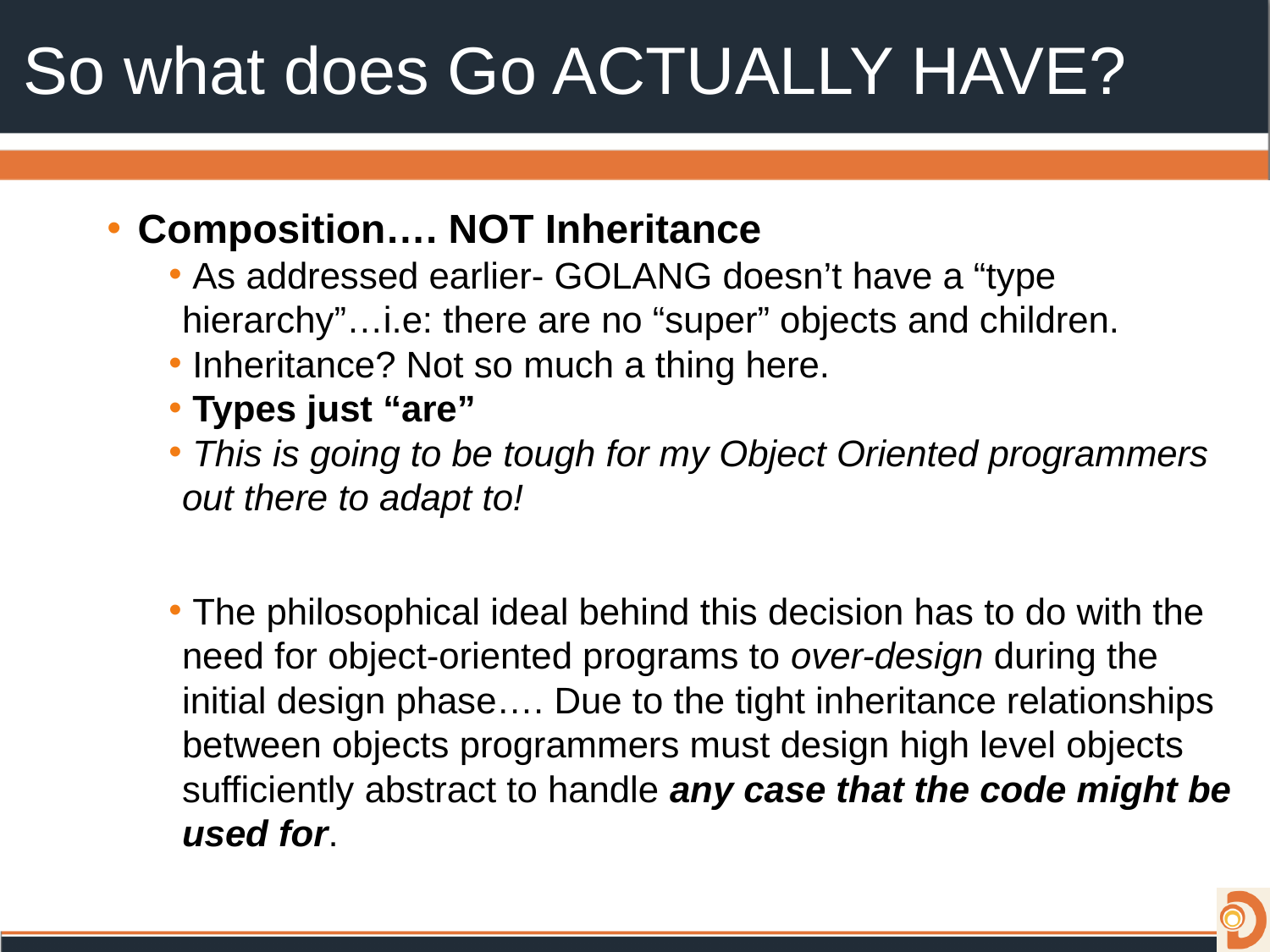

# So what does Go ACTUALLY HAVE?
 Composition…. NOT Inheritance
 As addressed earlier- GOLANG doesn’t have a “type hierarchy”…i.e: there are no “super” objects and children.
 Inheritance? Not so much a thing here.
 Types just “are”
 This is going to be tough for my Object Oriented programmers out there to adapt to!

 The philosophical ideal behind this decision has to do with the need for object-oriented programs to over-design during the initial design phase…. Due to the tight inheritance relationships between objects programmers must design high level objects sufficiently abstract to handle any case that the code might be used for.